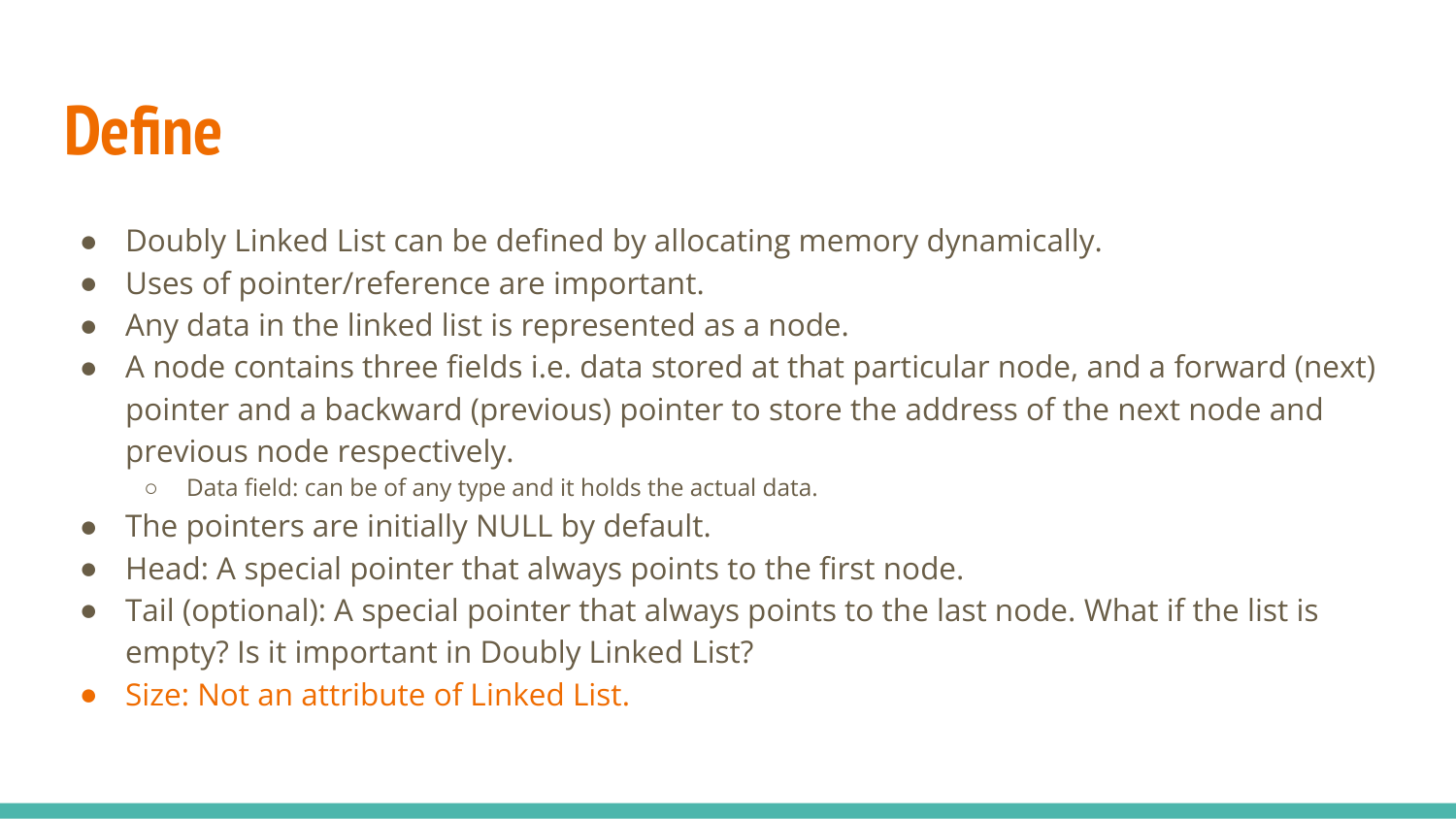

# Define
Doubly Linked List can be defined by allocating memory dynamically.
Uses of pointer/reference are important.
Any data in the linked list is represented as a node.
A node contains three fields i.e. data stored at that particular node, and a forward (next) pointer and a backward (previous) pointer to store the address of the next node and previous node respectively.
Data field: can be of any type and it holds the actual data.
The pointers are initially NULL by default.
Head: A special pointer that always points to the first node.
Tail (optional): A special pointer that always points to the last node. What if the list is empty? Is it important in Doubly Linked List?
Size: Not an attribute of Linked List.